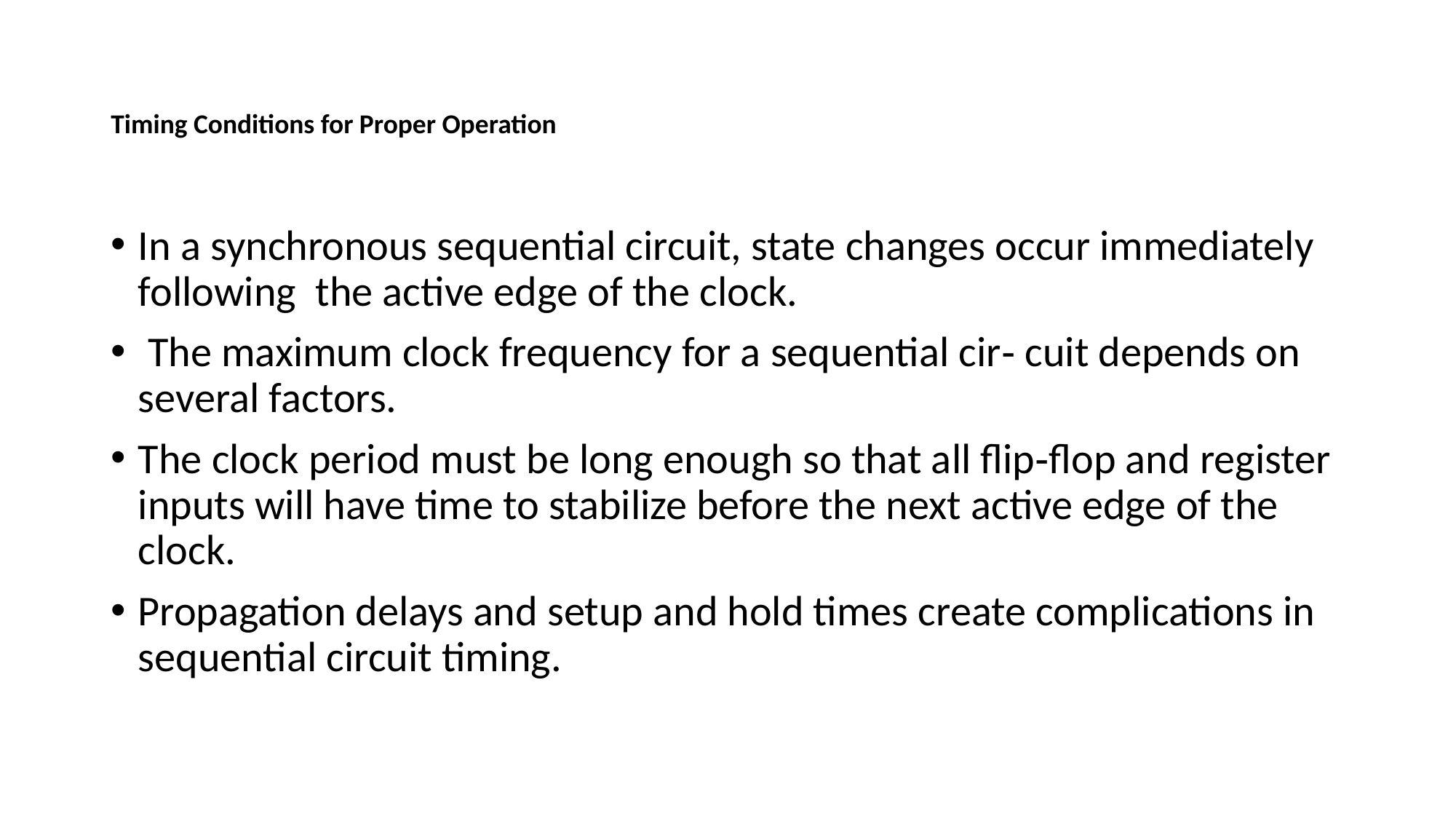

# Timing Conditions for Proper Operation
In a synchronous sequential circuit, state changes occur immediately following  the active edge of the clock.
 The maximum clock frequency for a sequential cir‑ cuit depends on several factors.
The clock period must be long enough so that all flip‑flop and register inputs will have time to stabilize before the next active edge of the clock.
Propagation delays and setup and hold times create complications in sequential circuit timing.